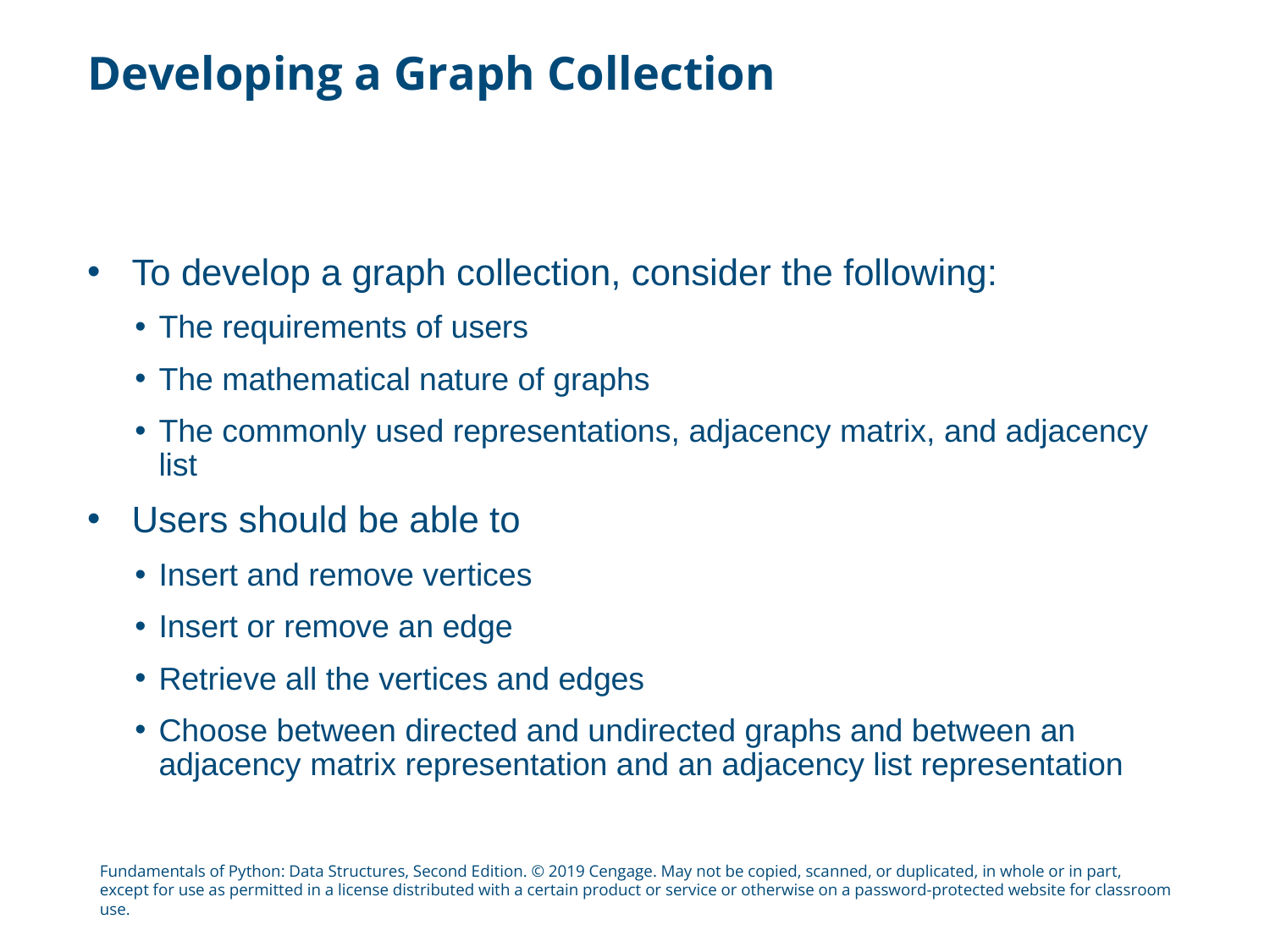

# Developing a Graph Collection
To develop a graph collection, consider the following:
The requirements of users
The mathematical nature of graphs
The commonly used representations, adjacency matrix, and adjacency list
Users should be able to
Insert and remove vertices
Insert or remove an edge
Retrieve all the vertices and edges
Choose between directed and undirected graphs and between an adjacency matrix representation and an adjacency list representation
Fundamentals of Python: Data Structures, Second Edition. © 2019 Cengage. May not be copied, scanned, or duplicated, in whole or in part, except for use as permitted in a license distributed with a certain product or service or otherwise on a password-protected website for classroom use.